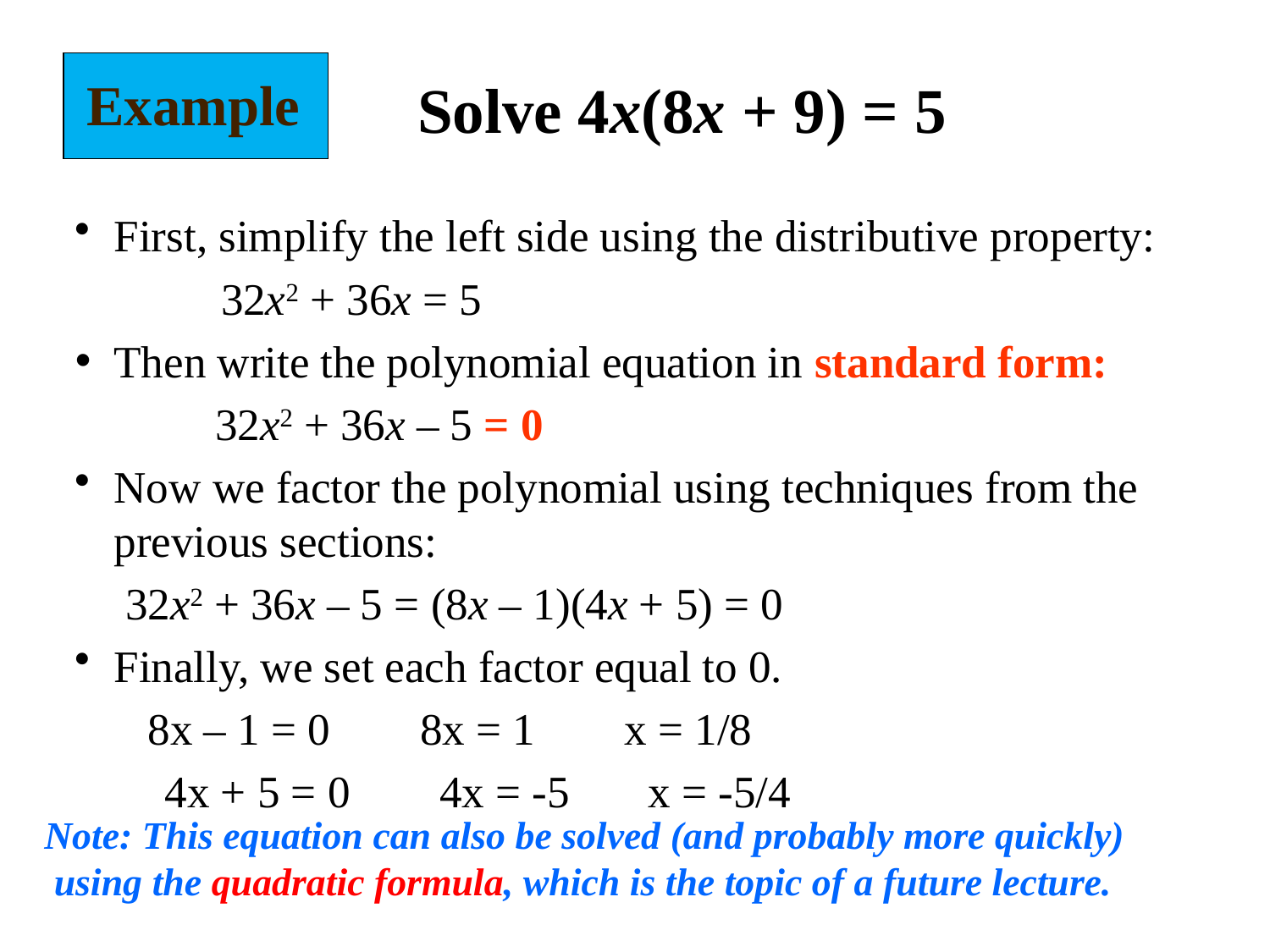

Example
Solve 4x(8x + 9) = 5
First, simplify the left side using the distributive property:
             32x2 + 36x = 5
Then write the polynomial equation in standard form:
	         32x2 + 36x – 5 = 0
Now we factor the polynomial using techniques from the previous sections:
		 32x2 + 36x – 5 = (8x – 1)(4x + 5) = 0
Finally, we set each factor equal to 0.
		   8x – 1 = 0        8x = 1        x = 1/8
        4x + 5 = 0        4x = -5       x = -5/4
Note: This equation can also be solved (and probably more quickly)
 using the quadratic formula, which is the topic of a future lecture.